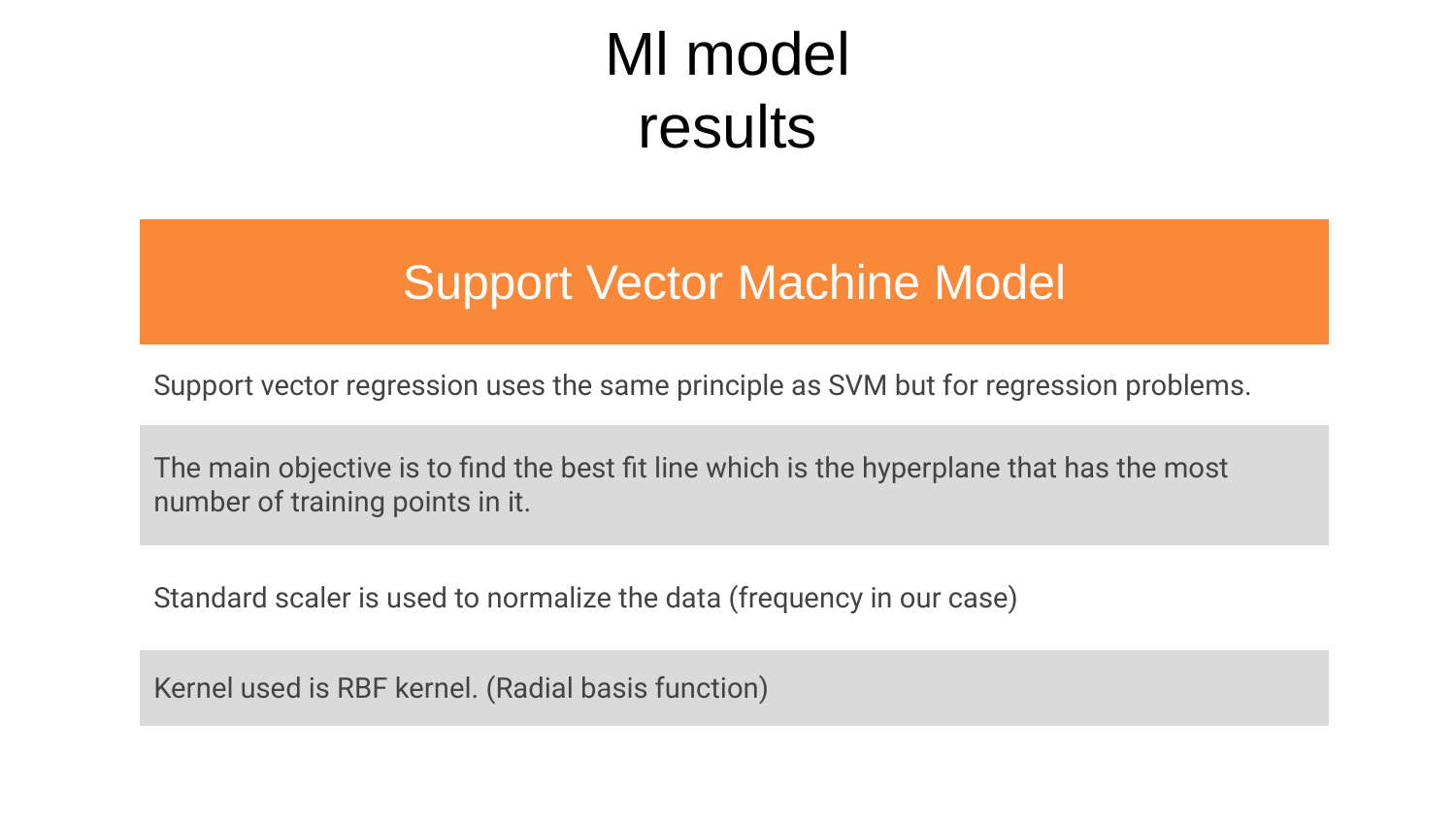

# Ml model results
| Support Vector Machine Model |
| --- |
| Support vector regression uses the same principle as SVM but for regression problems. |
| The main objective is to find the best fit line which is the hyperplane that has the most number of training points in it. |
| Standard scaler is used to normalize the data (frequency in our case) |
| Kernel used is RBF kernel. (Radial basis function) |